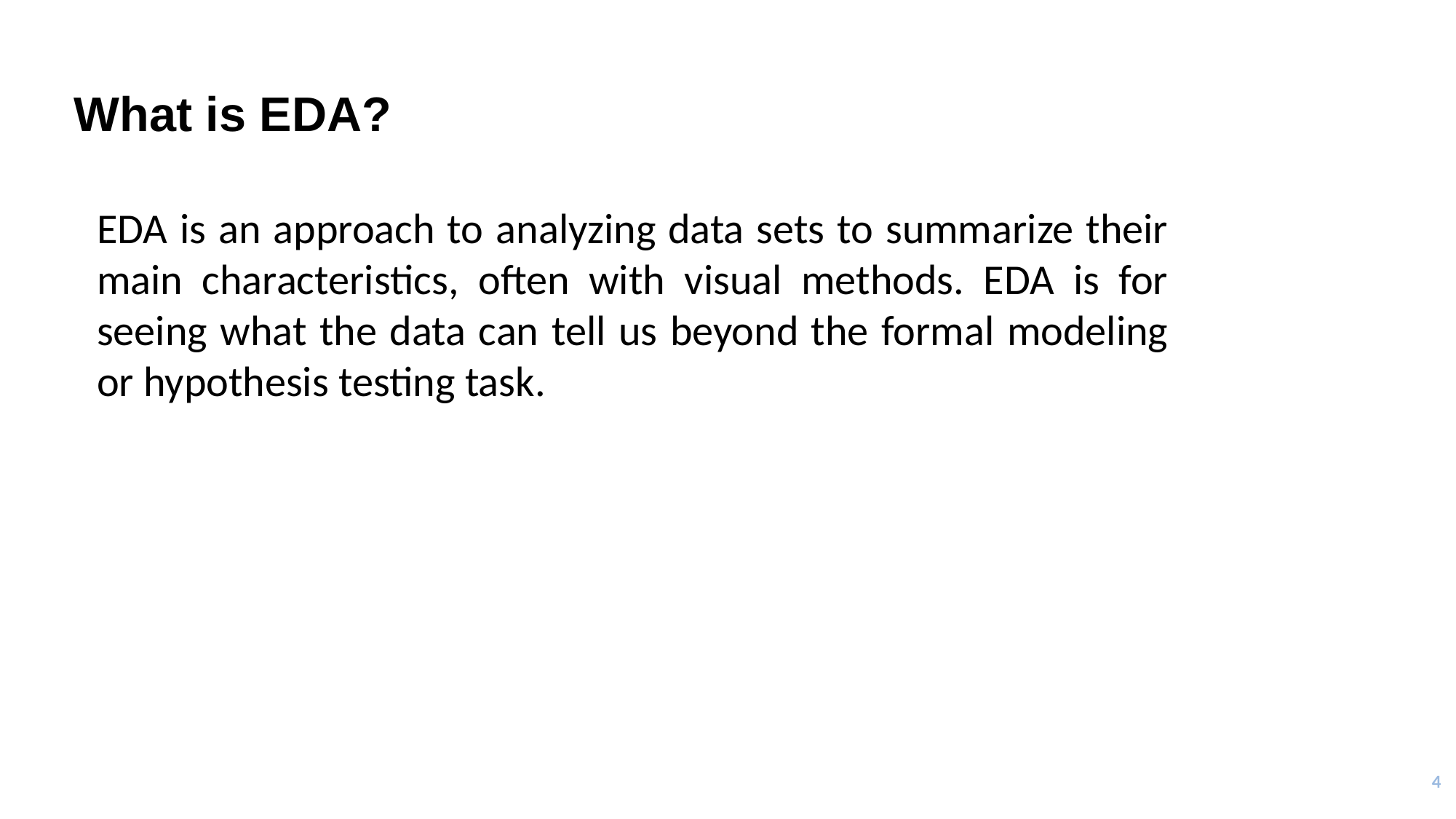

# What is EDA?
EDA is an approach to analyzing data sets to summarize their main characteristics, often with visual methods. EDA is for seeing what the data can tell us beyond the formal modeling or hypothesis testing task.
4